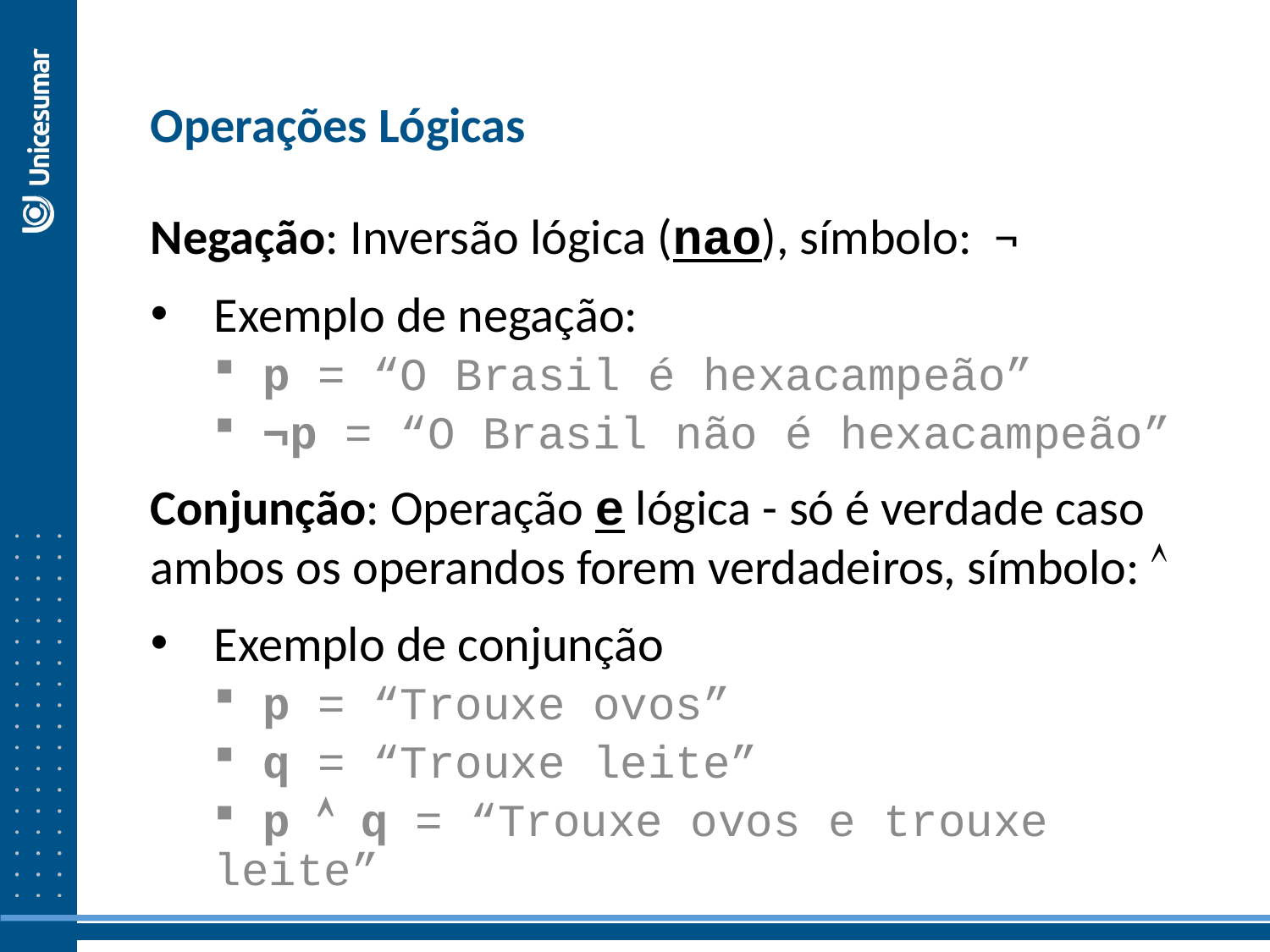

Operações Lógicas
Negação: Inversão lógica (nao), símbolo:  ¬
Exemplo de negação:
 p = “O Brasil é hexacampeão”
 ¬p = “O Brasil não é hexacampeão”
Conjunção: Operação e lógica - só é verdade caso ambos os operandos forem verdadeiros, símbolo: ∧
Exemplo de conjunção
 p = “Trouxe ovos”
 q = “Trouxe leite”
 p ∧ q = “Trouxe ovos e trouxe leite”